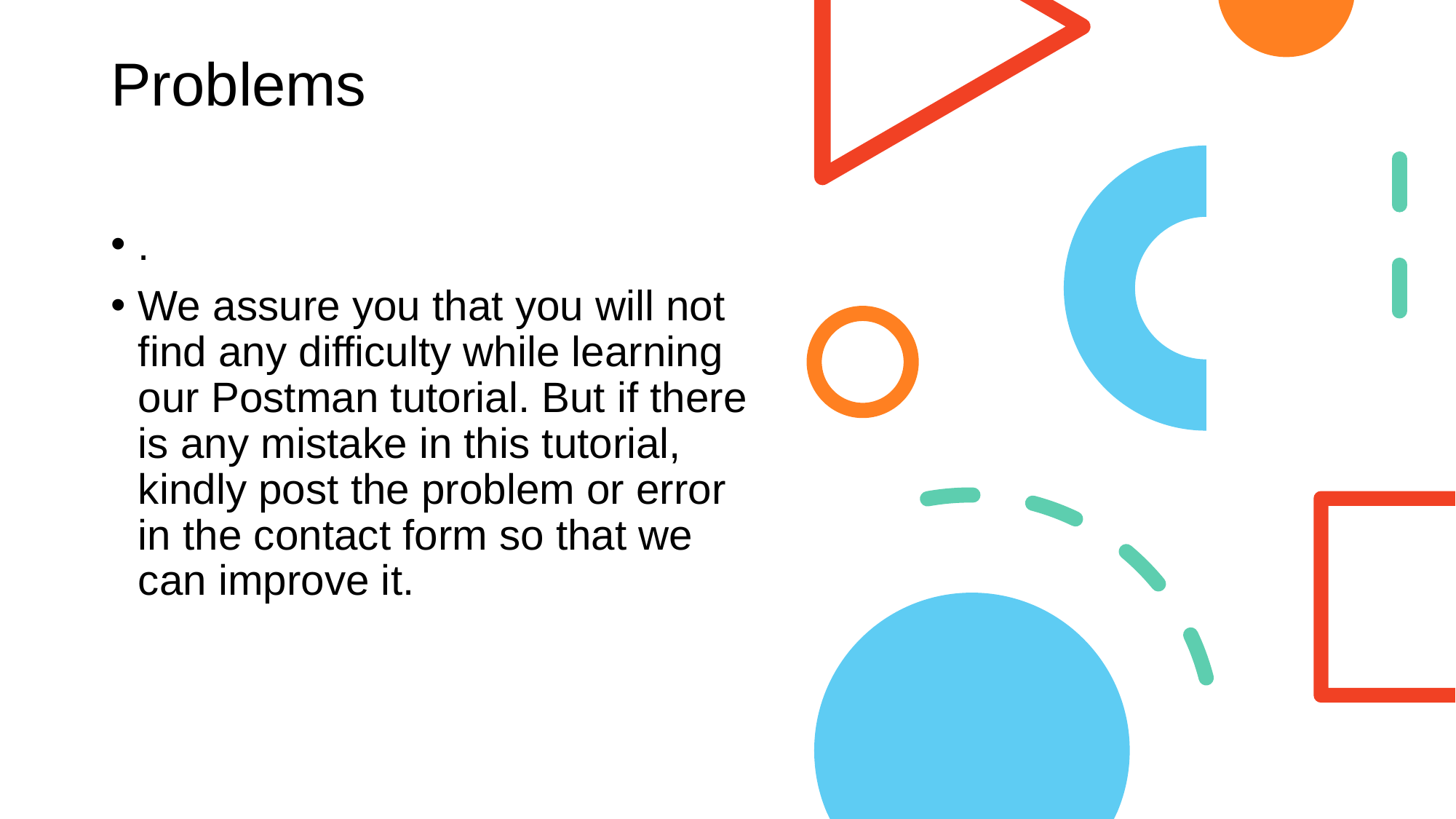

# Problems

.
We assure you that you will not find any difficulty while learning our Postman tutorial. But if there is any mistake in this tutorial, kindly post the problem or error in the contact form so that we can improve it.